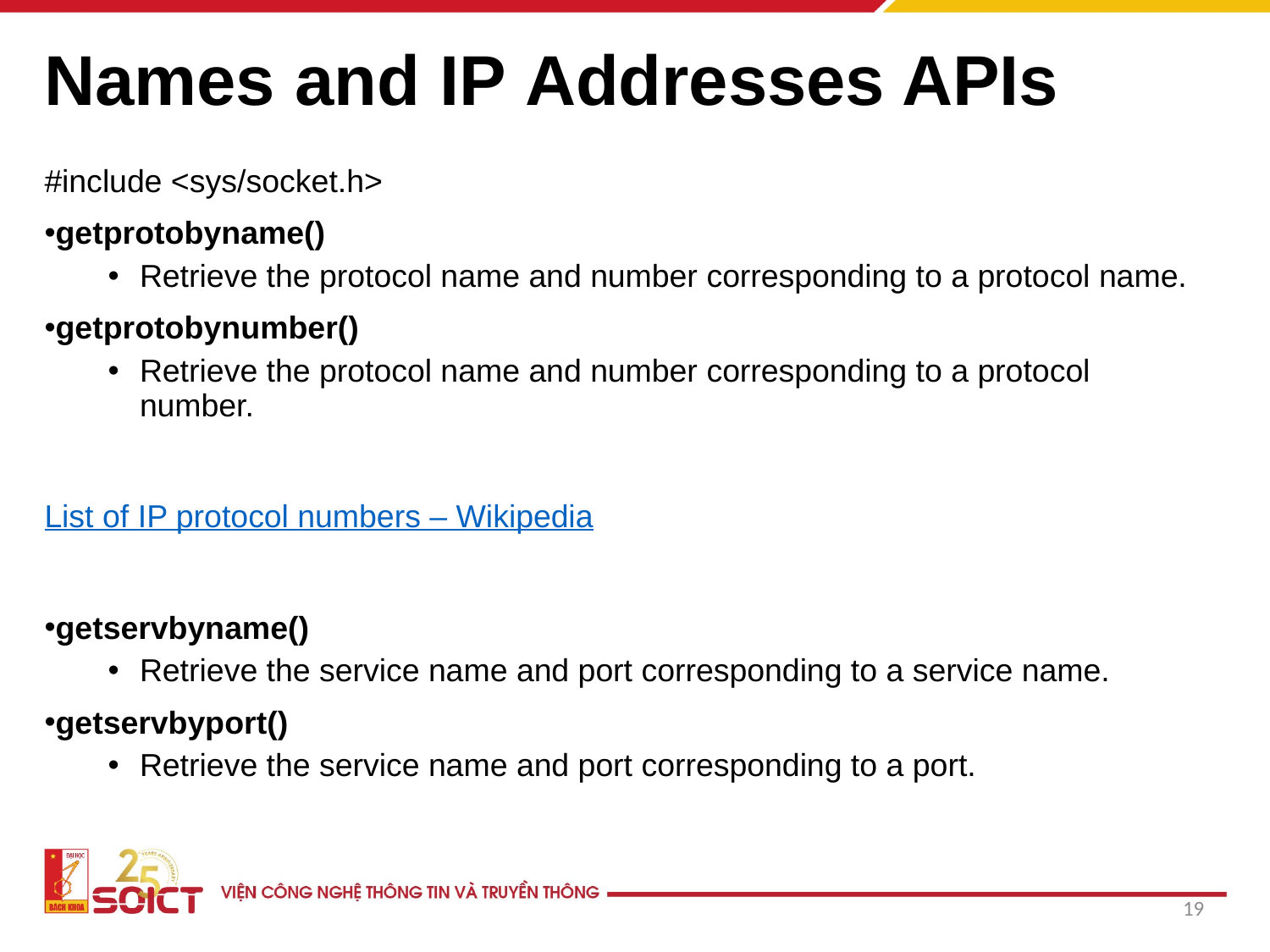

# Names and IP Addresses APIs
#include <sys/socket.h>
getprotobyname()
Retrieve the protocol name and number corresponding to a protocol name.
getprotobynumber()
Retrieve the protocol name and number corresponding to a protocol number.

List of IP protocol numbers – Wikipedia

getservbyname()
Retrieve the service name and port corresponding to a service name.
getservbyport()
Retrieve the service name and port corresponding to a port.

19